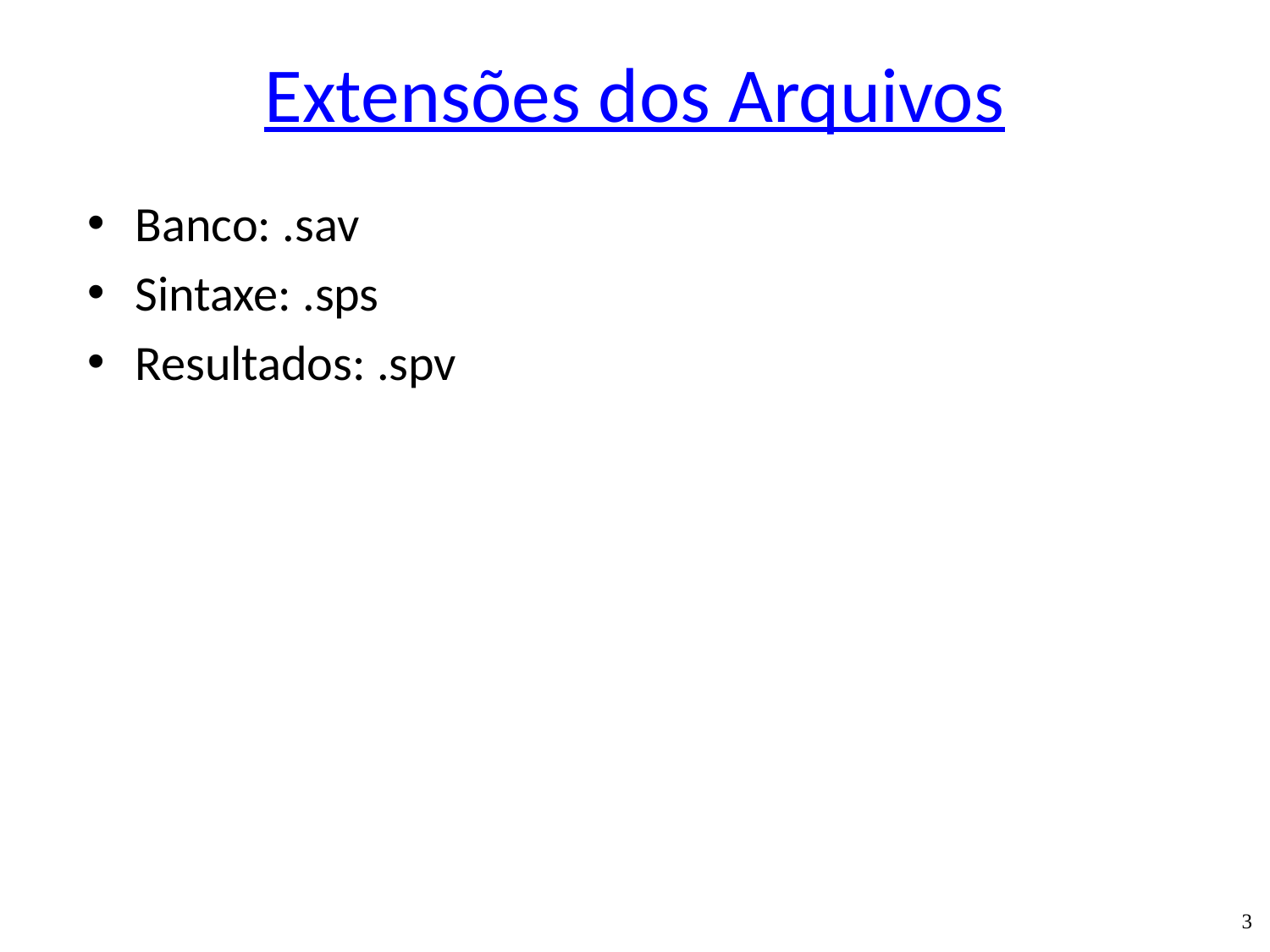

Extensões dos Arquivos
Banco: .sav
Sintaxe: .sps
Resultados: .spv
3